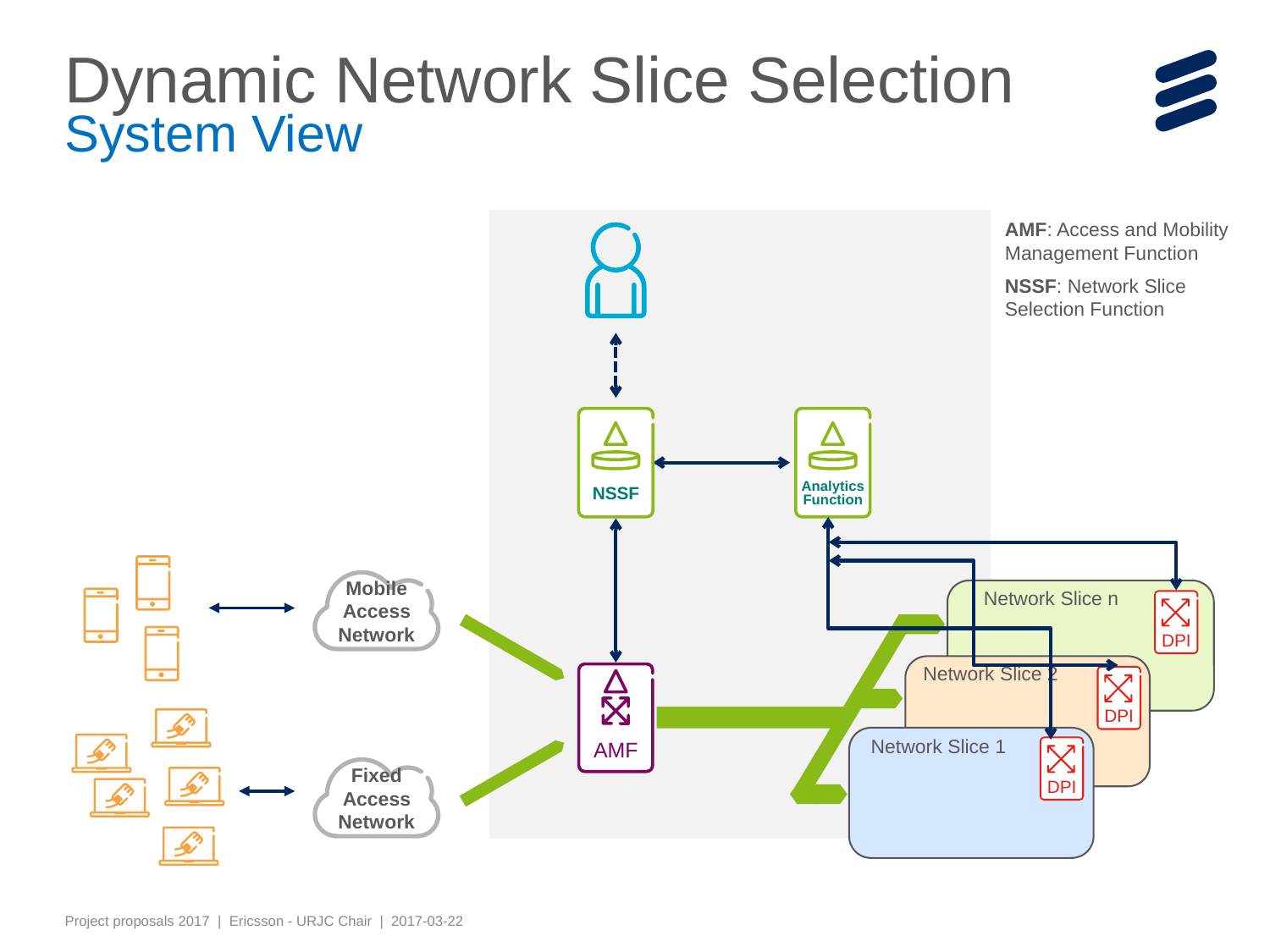

# Dynamic Network Slice Selection System View

AMF: Access and Mobility Management Function
NSSF: Network Slice Selection Function

NSSF

Analytics Function

Mobile Access Network
Network Slice n

DPI

Network Slice 2

AMF

DPI

Network Slice 1

DPI
Fixed Access Network